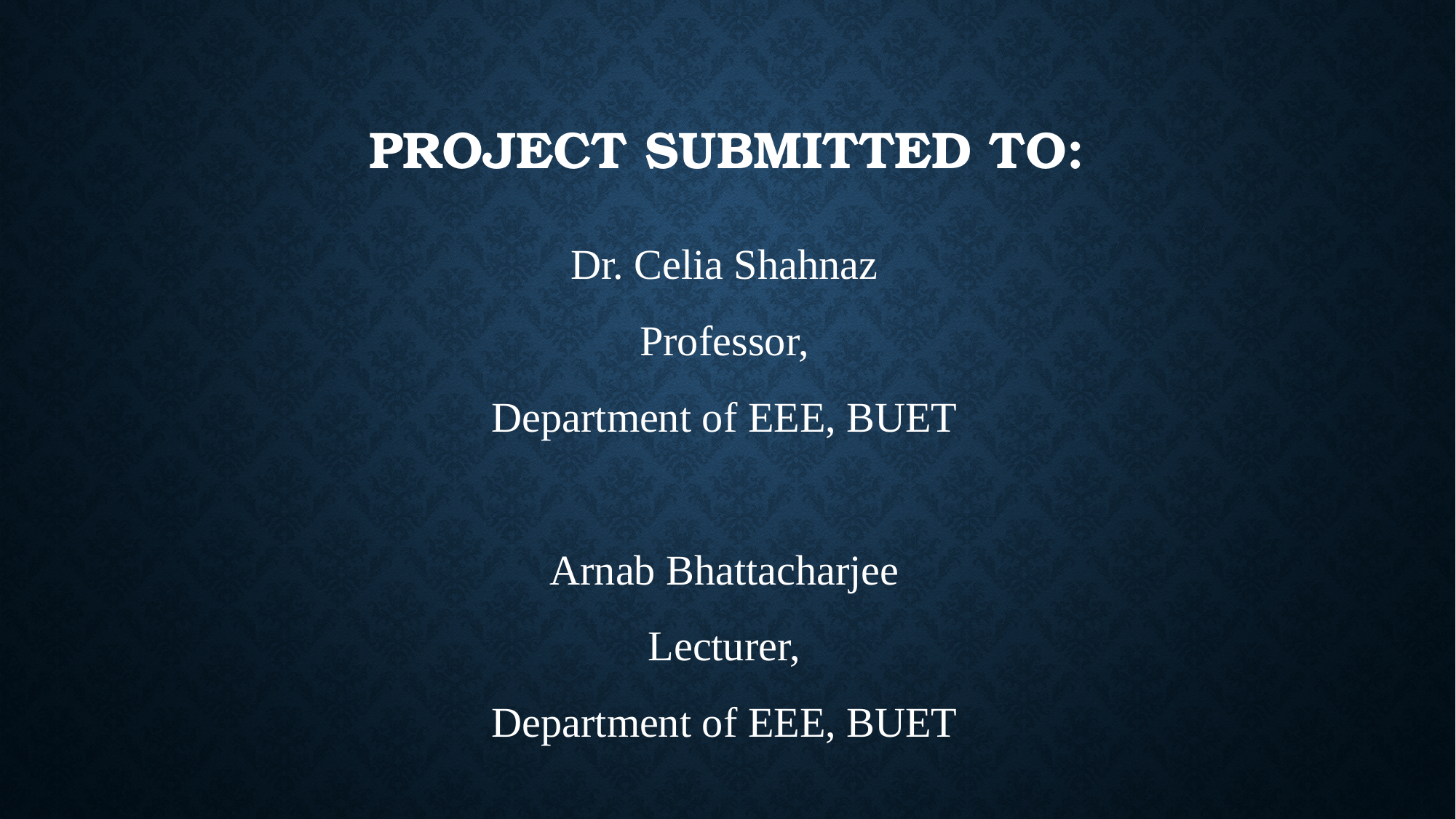

# Project Submitted to:
Dr. Celia Shahnaz
Professor,
Department of EEE, BUET

Arnab Bhattacharjee
Lecturer,
Department of EEE, BUET